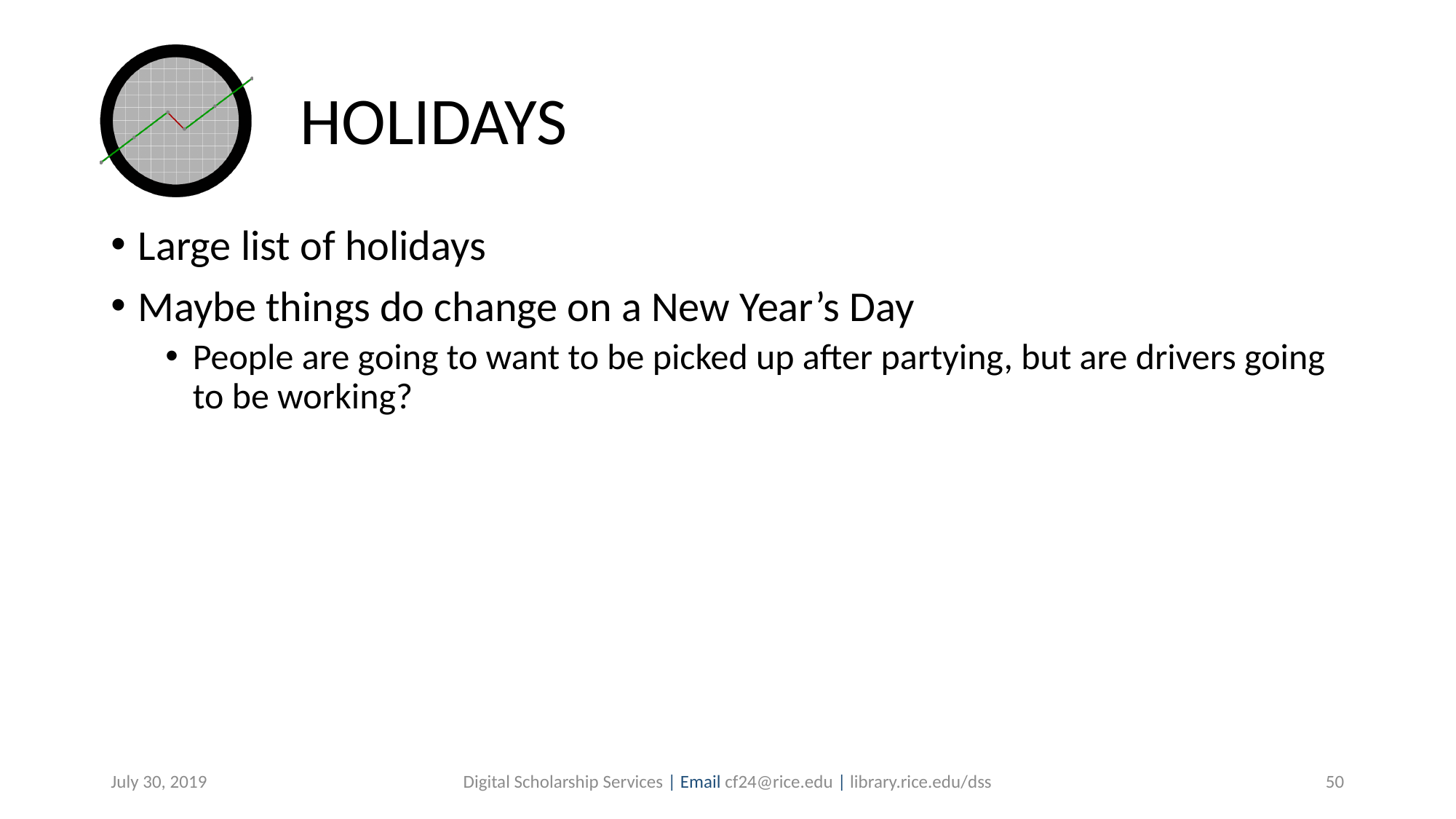

# HOLIDAYS
Large list of holidays
Maybe things do change on a New Year’s Day
People are going to want to be picked up after partying, but are drivers going to be working?
July 30, 2019
Digital Scholarship Services | Email cf24@rice.edu | library.rice.edu/dss
50